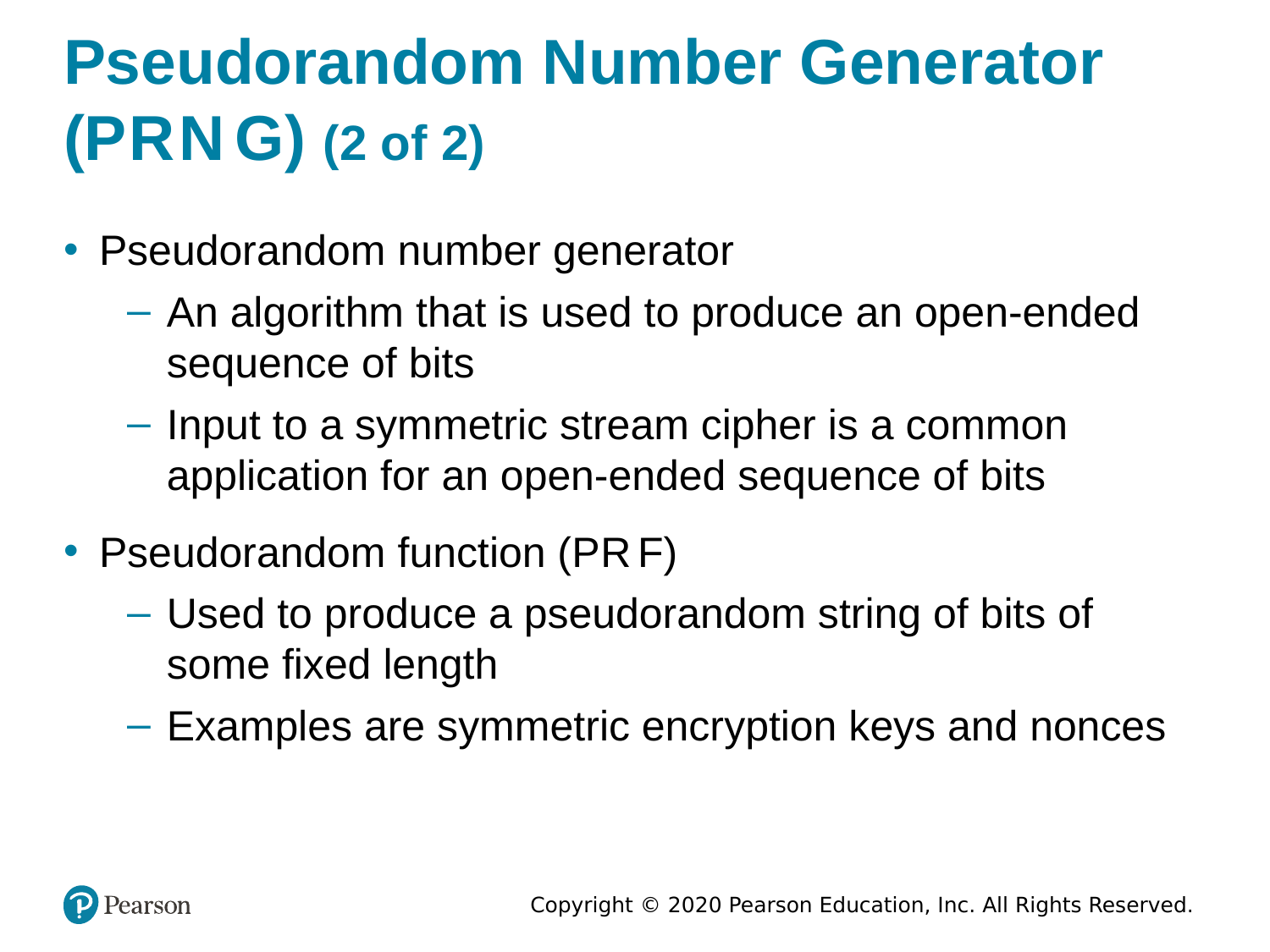

# Pseudorandom Number Generator   (P R N G) (2 of 2)
Pseudorandom number generator
An algorithm that is used to produce an open-ended sequence of bits
Input to a symmetric stream cipher is a common application for an open-ended sequence of bits
Pseudorandom function (P R F)
Used to produce a pseudorandom string of bits of some fixed length
Examples are symmetric encryption keys and nonces